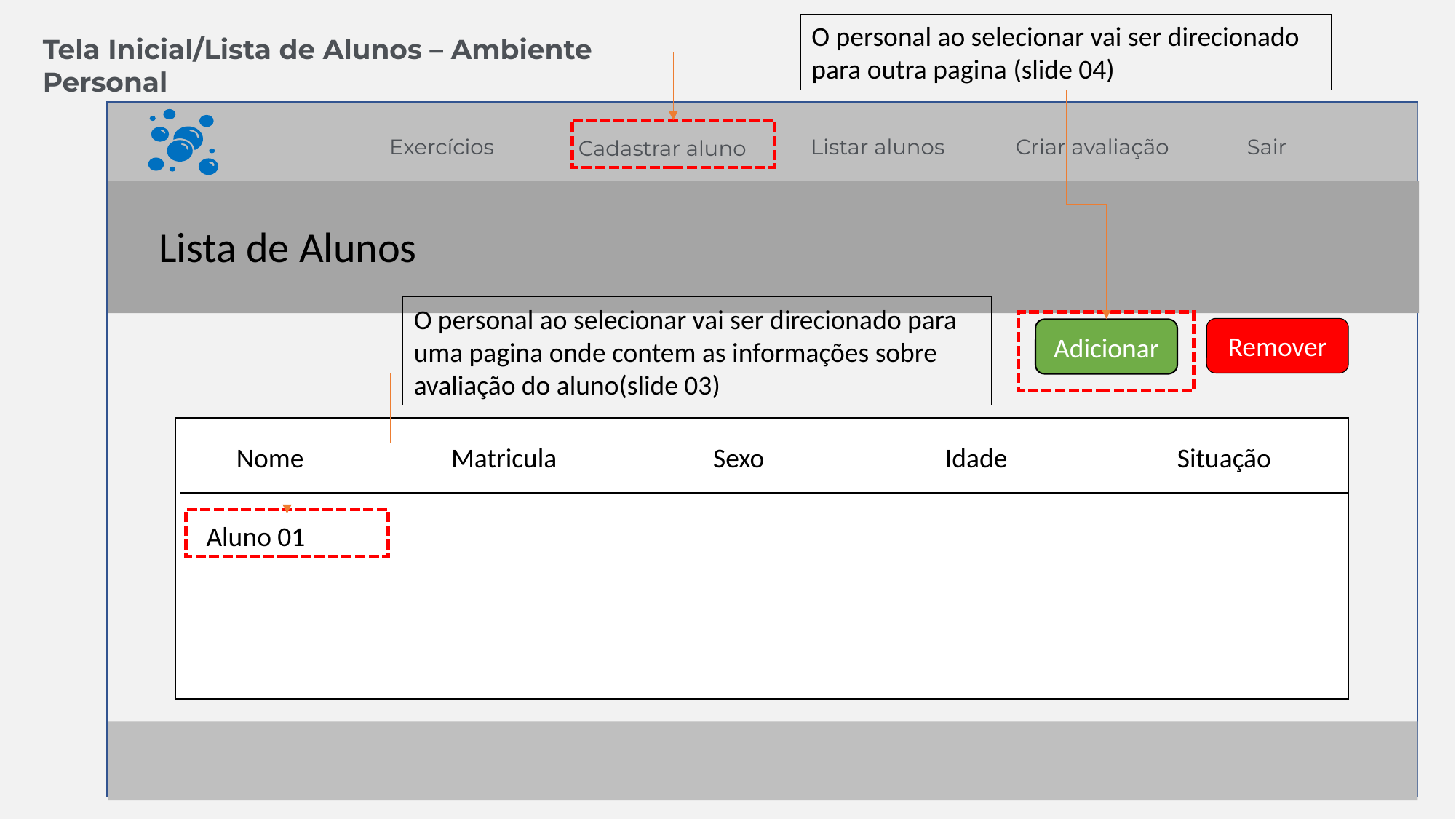

O personal ao selecionar vai ser direcionado para outra pagina (slide 04)
Tela Inicial/Lista de Alunos – Ambiente Personal

Exercícios
Listar alunos
Criar avaliação
Sair
Cadastrar aluno

Lista de Alunos
O personal ao selecionar vai ser direcionado para uma pagina onde contem as informações sobre avaliação do aluno(slide 03)

Remover
Adicionar

Nome
Matricula
Situação
Sexo
Idade

Aluno 01